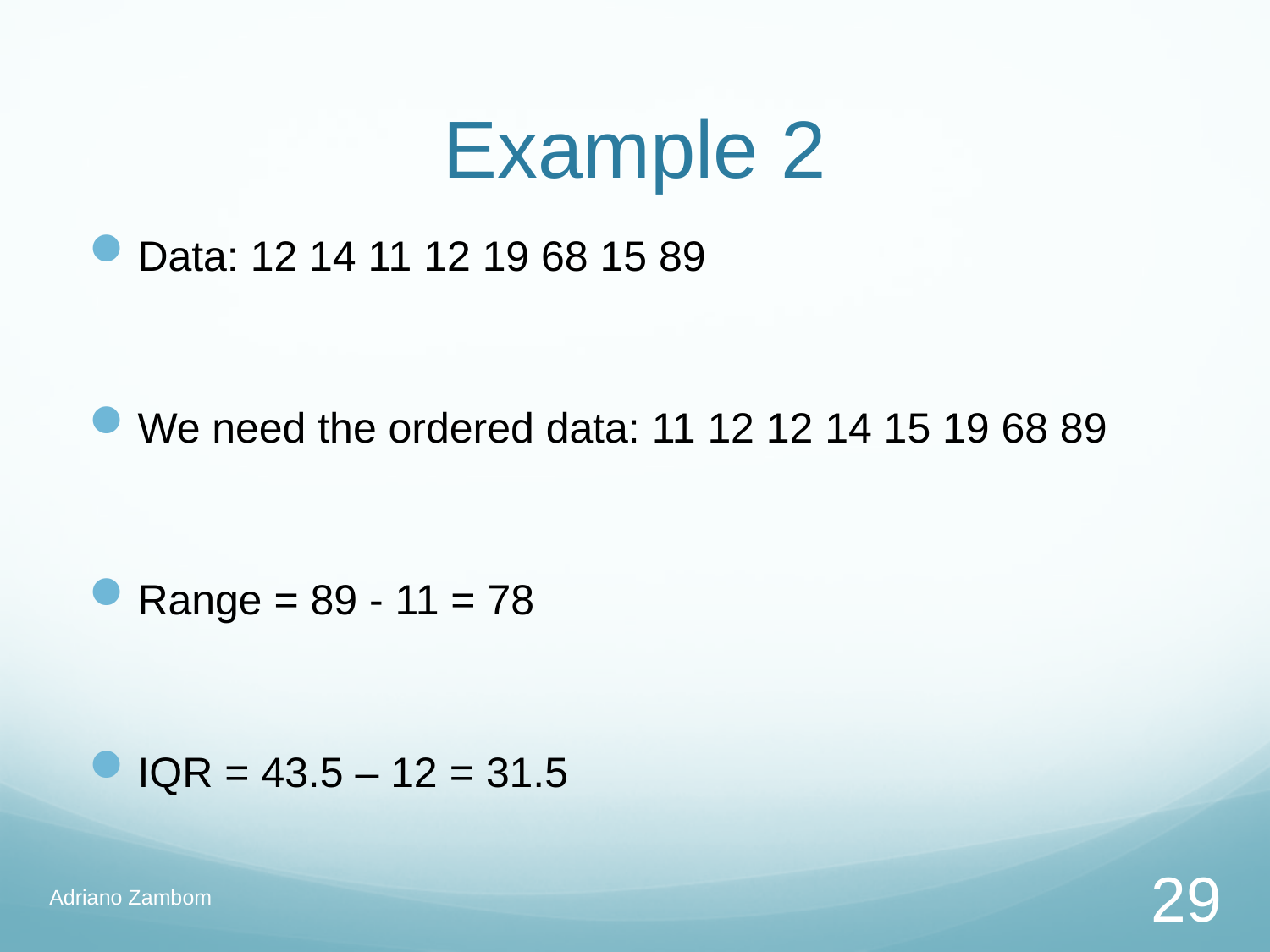

# Example 2
Data: 12 14 11 12 19 68 15 89

We need the ordered data: 11 12 12 14 15 19 68 89

Range = 89 - 11 = 78

IQR = 43.5 – 12 = 31.5

Adriano Zambom
29